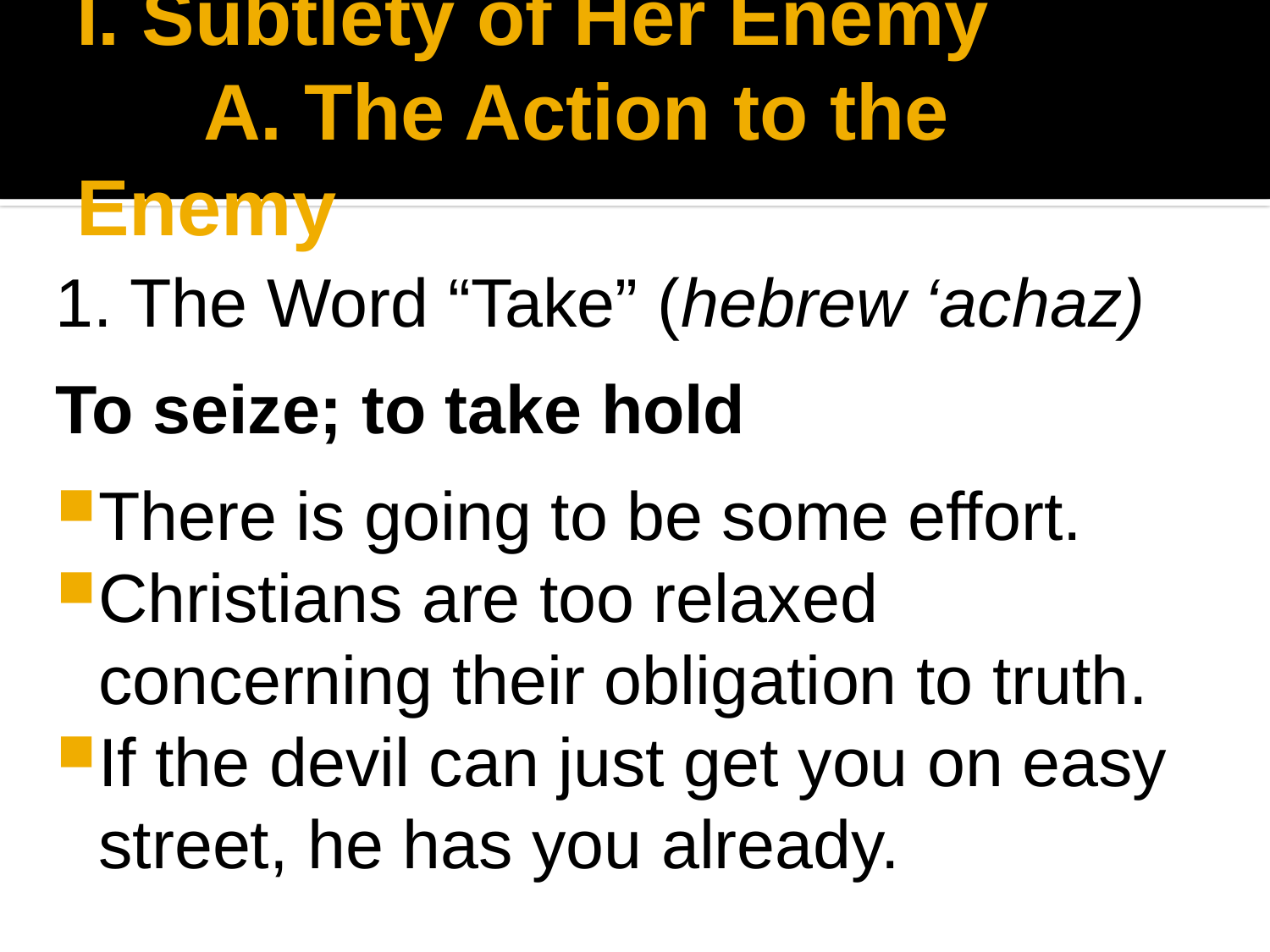

# I. Subtlety of Her Enemy A. The Action to the Enemy
1. The Word “Take” (hebrew ‘achaz)

To seize; to take hold

There is going to be some effort.
Christians are too relaxed concerning their obligation to truth.
If the devil can just get you on easy street, he has you already.